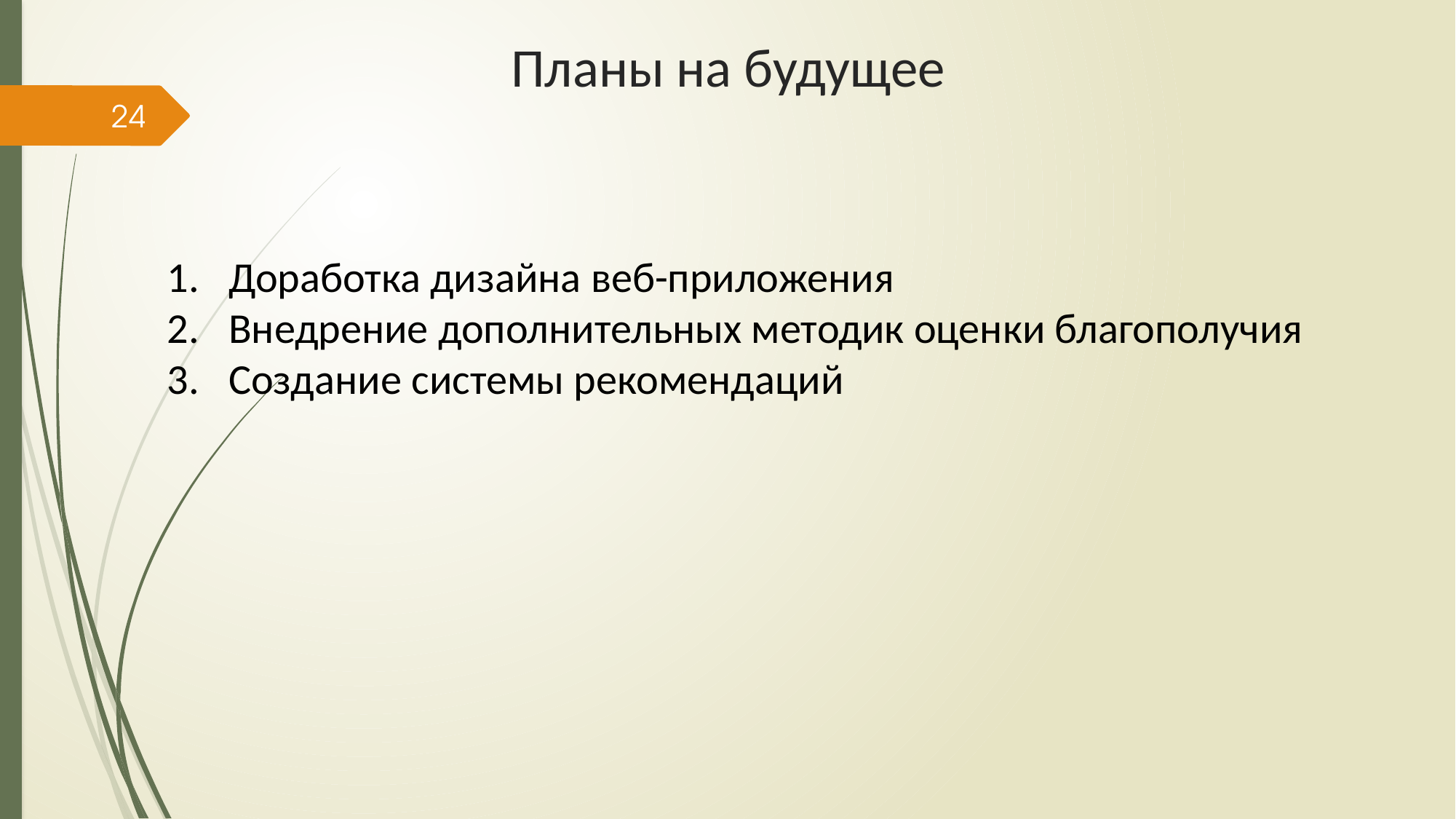

# Планы на будущее
24
Доработка дизайна веб-приложения
Внедрение дополнительных методик оценки благополучия
Создание системы рекомендаций